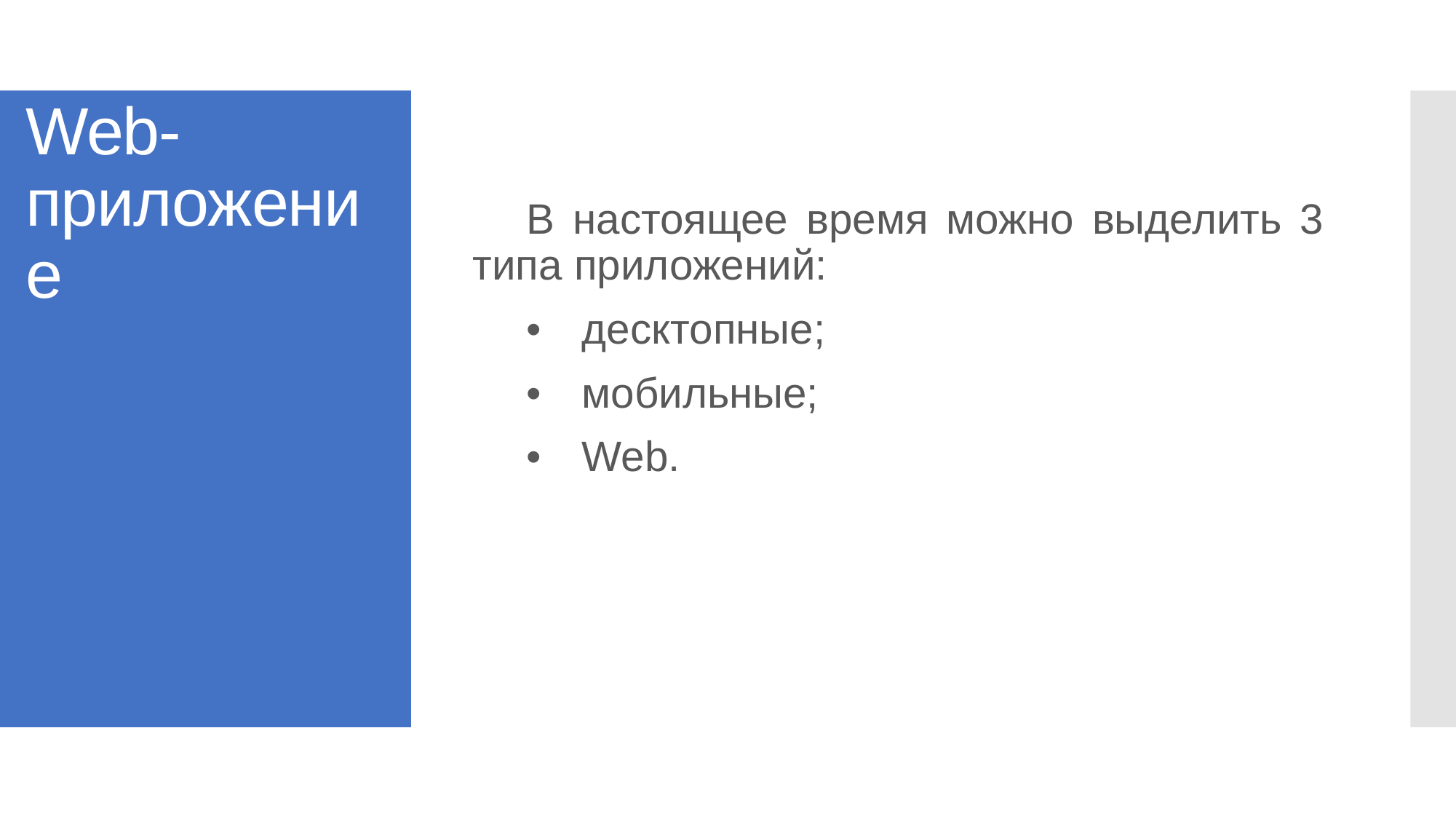

В настоящее время можно выделить 3 типа приложений:
•	десктопные;
•	мобильные;
•	Web.
# Web-приложение